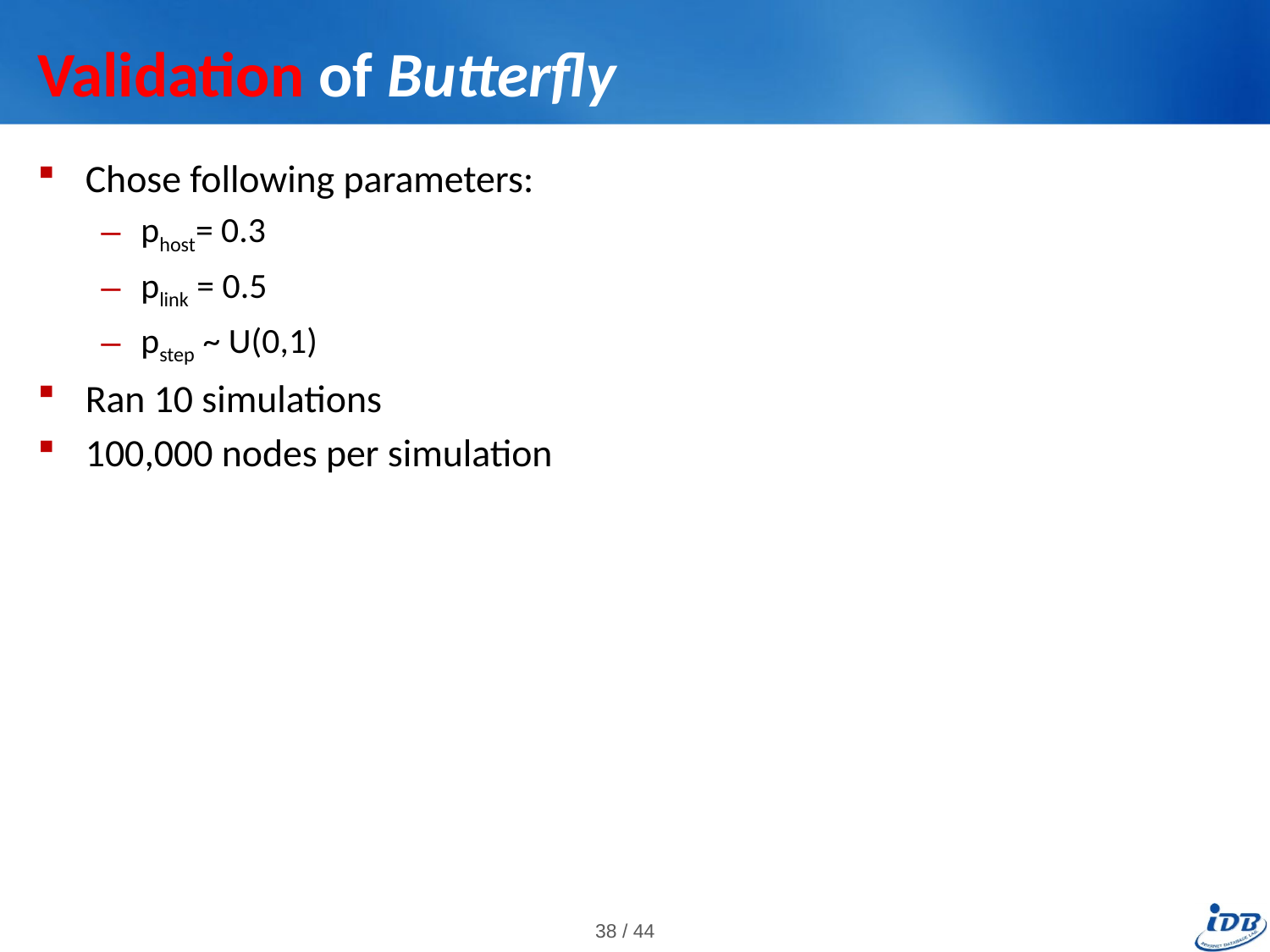

# Validation of Butterfly
Chose following parameters:
phost= 0.3
plink = 0.5
pstep ~ U(0,1)
Ran 10 simulations
100,000 nodes per simulation